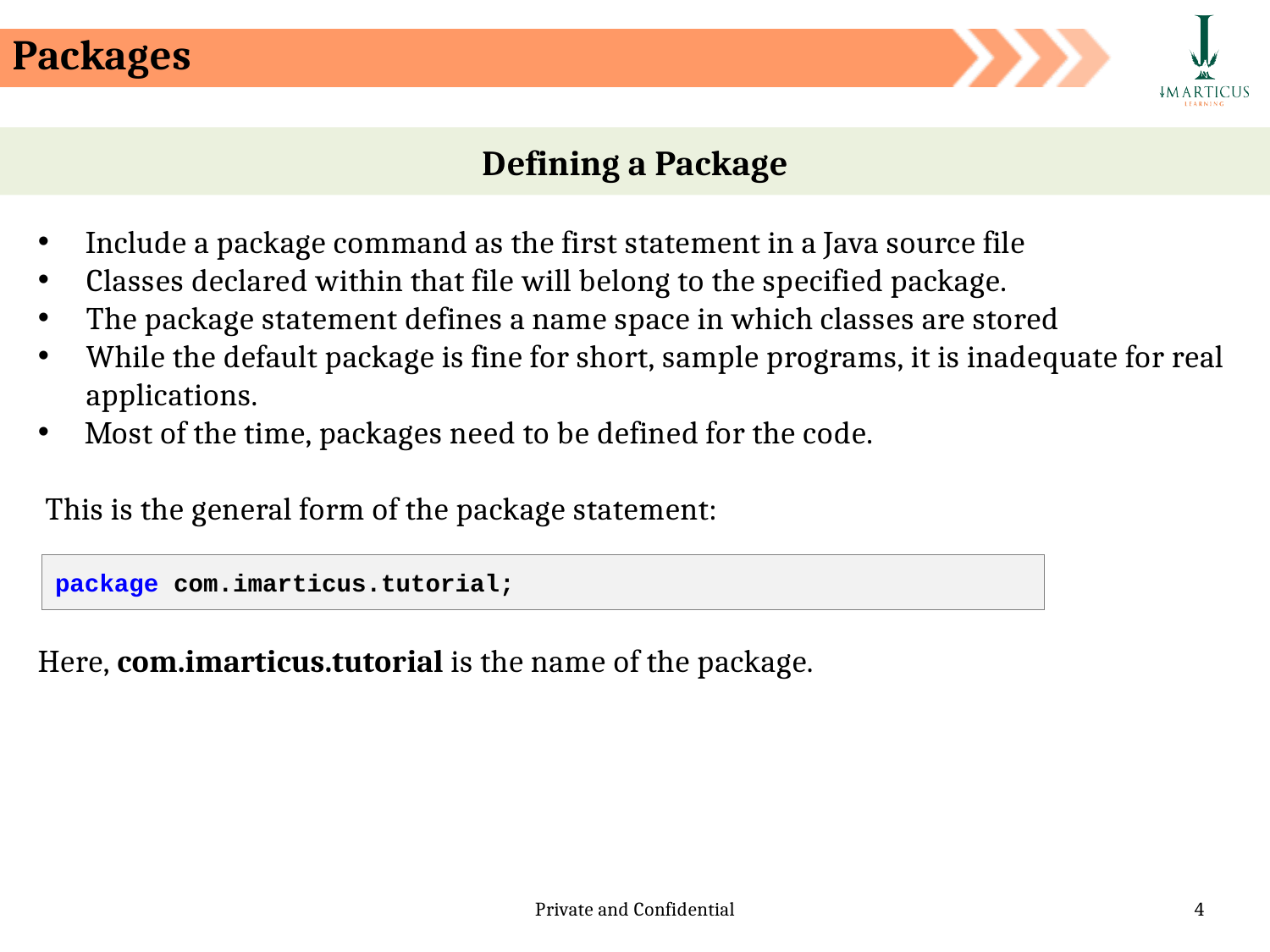

Packages

Defining a Package
Include a package command as the first statement in a Java source file
Classes declared within that file will belong to the specified package.
The package statement defines a name space in which classes are stored
While the default package is fine for short, sample programs, it is inadequate for real applications.
Most of the time, packages need to be defined for the code.

 This is the general form of the package statement:

Here, com.imarticus.tutorial is the name of the package.

package com.imarticus.tutorial;